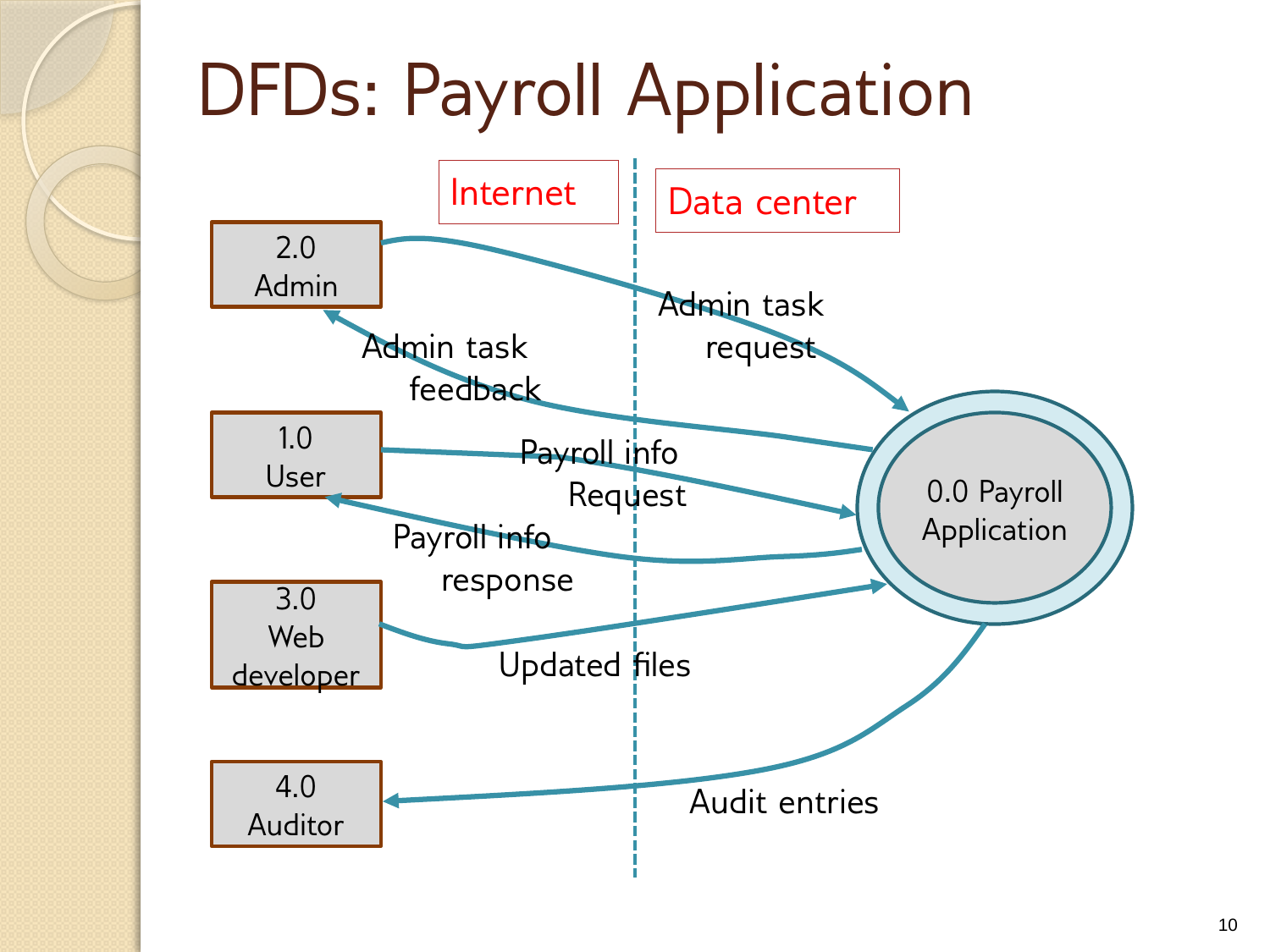

# DFDs: Payroll Application
Internet
Data center
2.0
Admin

Admin task request

Admin task feedback

1.0
User
0.0 Payroll Application
Payroll info Request

Payroll info response
3.0
Web developer

Updated files
4.0
Auditor
Audit entries
10